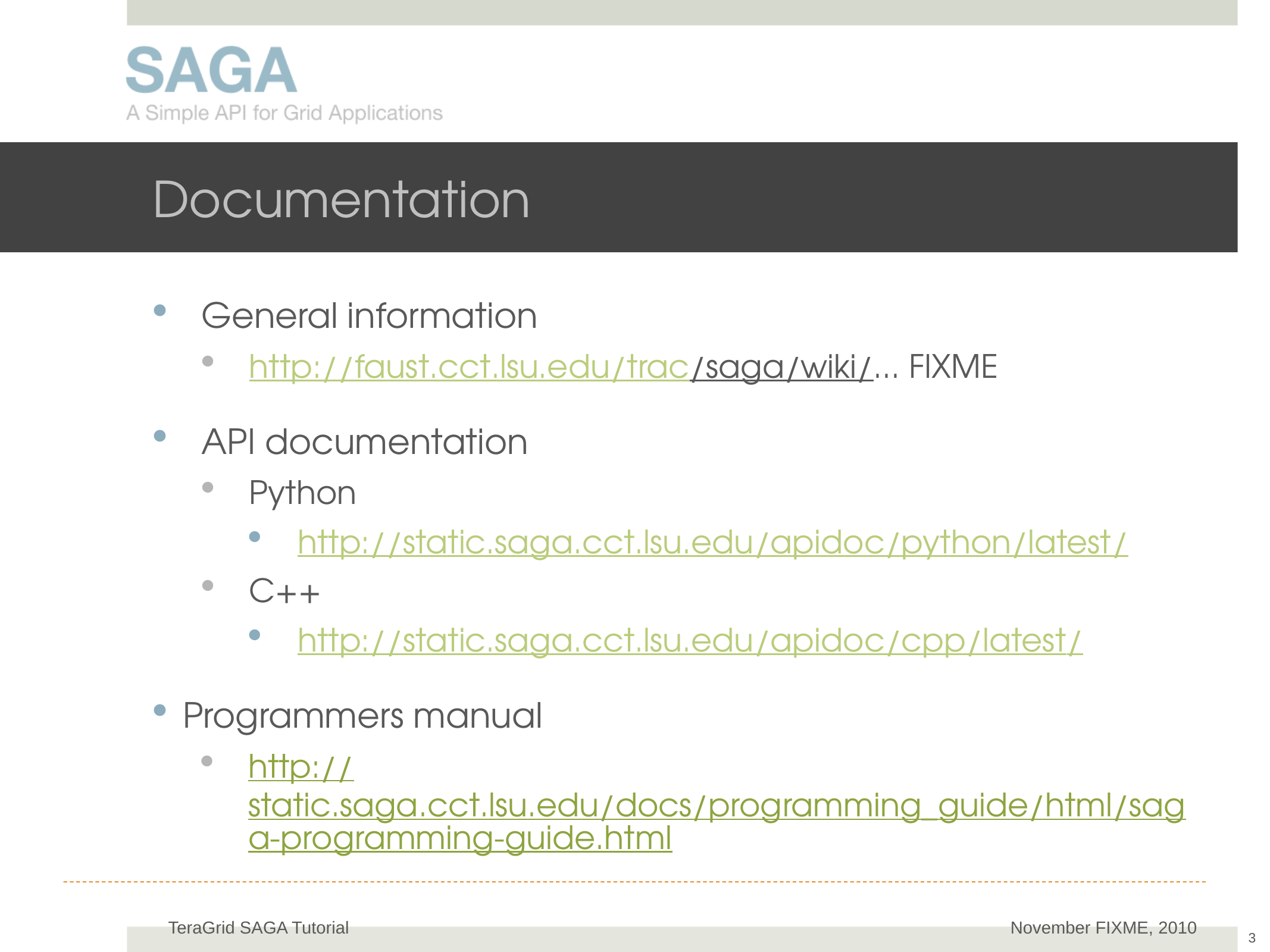

# Documentation
General information
http://faust.cct.lsu.edu/trac/saga/wiki/... FIXME
API documentation
Python
http://static.saga.cct.lsu.edu/apidoc/python/latest/
C++
http://static.saga.cct.lsu.edu/apidoc/cpp/latest/
Programmers manual
http://static.saga.cct.lsu.edu/docs/programming_guide/html/saga-programming-guide.html

TeraGrid SAGA Tutorial
November FIXME, 2010
3